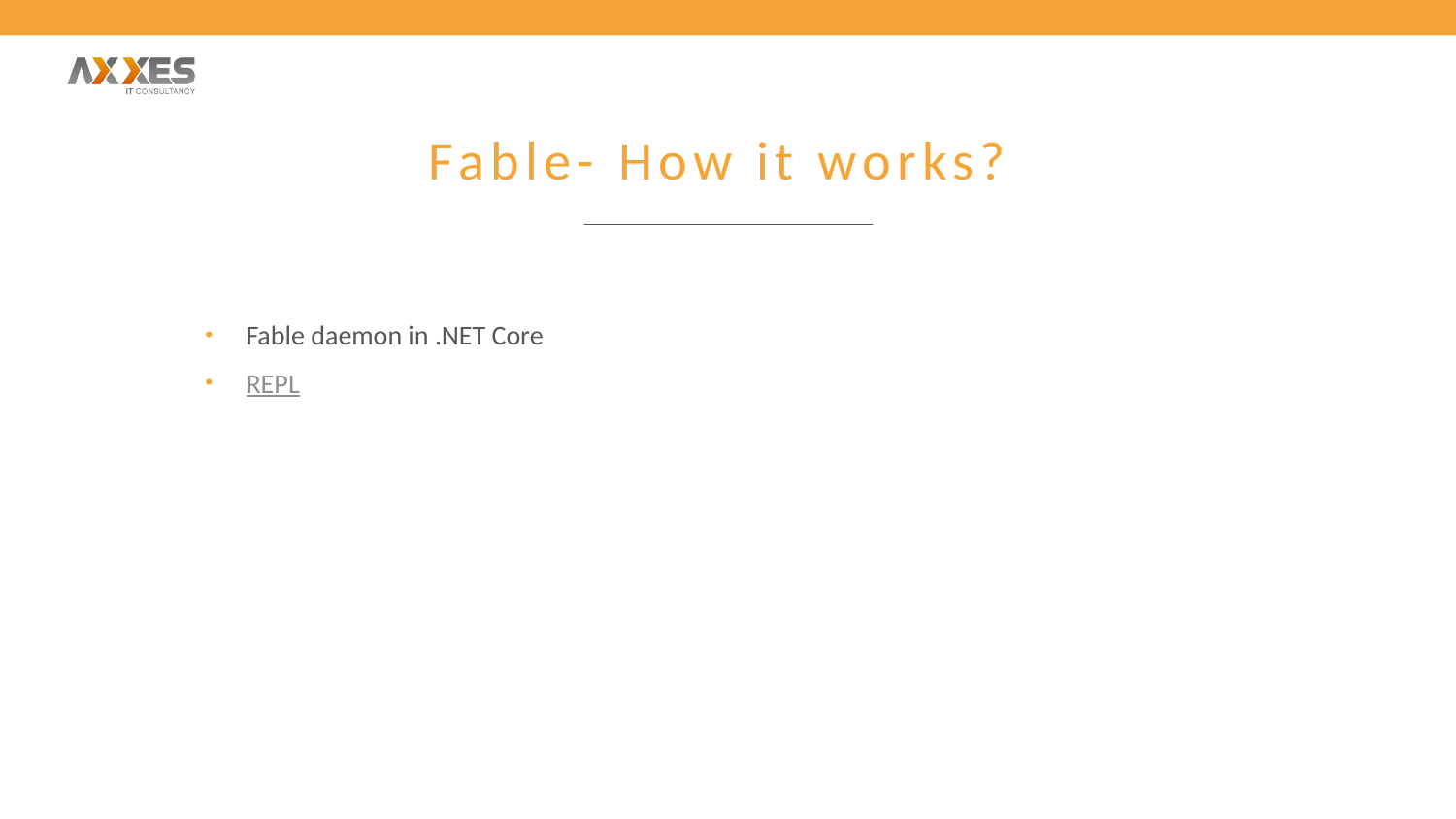

# Fable- How it works?
Fable daemon in .NET Core
REPL